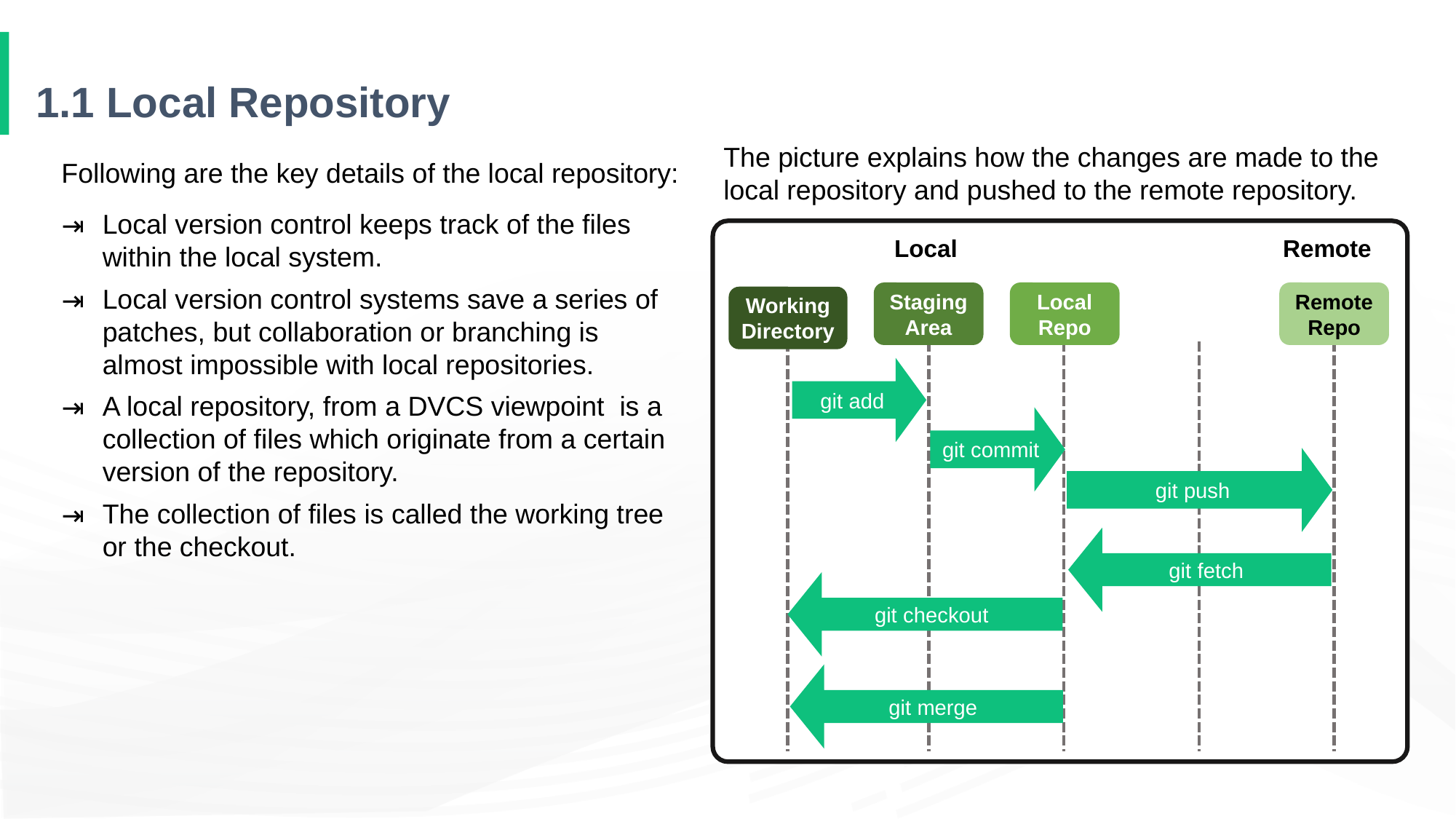

# 1.1 Local Repository
The picture explains how the changes are made to the local repository and pushed to the remote repository.
Following are the key details of the local repository:
Local version control keeps track of the files within the local system.
Local version control systems save a series of patches, but collaboration or branching is almost impossible with local repositories.
A local repository, from a DVCS viewpoint  is a collection of files which originate from a certain version of the repository.
The collection of files is called the working tree or the checkout.

Local
Remote
Staging Area
Local Repo
Remote Repo
Working Directory
git add
git commit
git push
git fetch
git checkout
git merge